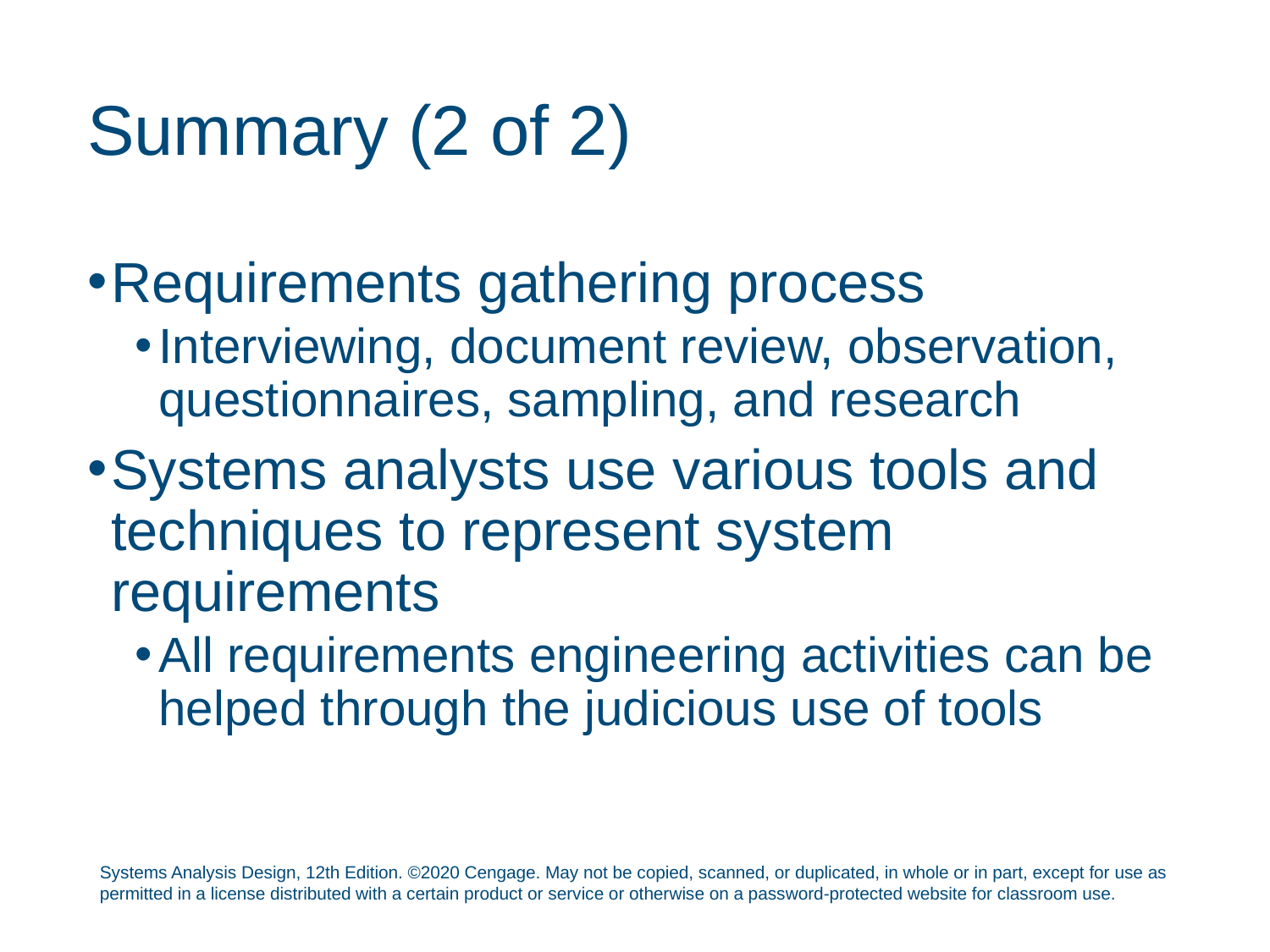

# Summary (2 of 2)
Requirements gathering process
Interviewing, document review, observation, questionnaires, sampling, and research
Systems analysts use various tools and techniques to represent system requirements
All requirements engineering activities can be helped through the judicious use of tools
Systems Analysis Design, 12th Edition. ©2020 Cengage. May not be copied, scanned, or duplicated, in whole or in part, except for use as permitted in a license distributed with a certain product or service or otherwise on a password-protected website for classroom use.